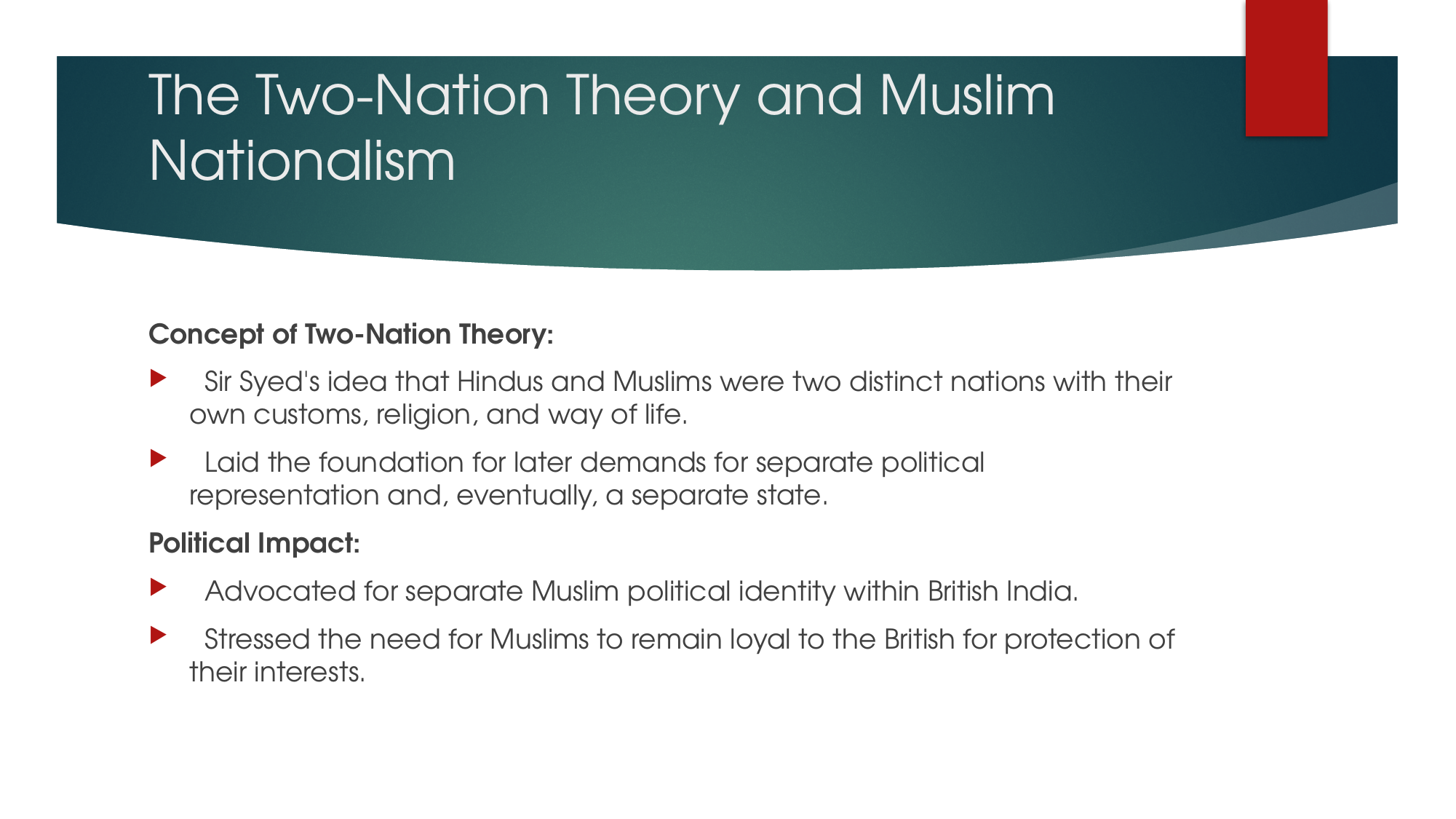

# The Two-Nation Theory and Muslim Nationalism
Concept of Two-Nation Theory:
  Sir Syed's idea that Hindus and Muslims were two distinct nations with their own customs, religion, and way of life.
  Laid the foundation for later demands for separate political representation and, eventually, a separate state.
Political Impact:
  Advocated for separate Muslim political identity within British India.
  Stressed the need for Muslims to remain loyal to the British for protection of their interests.